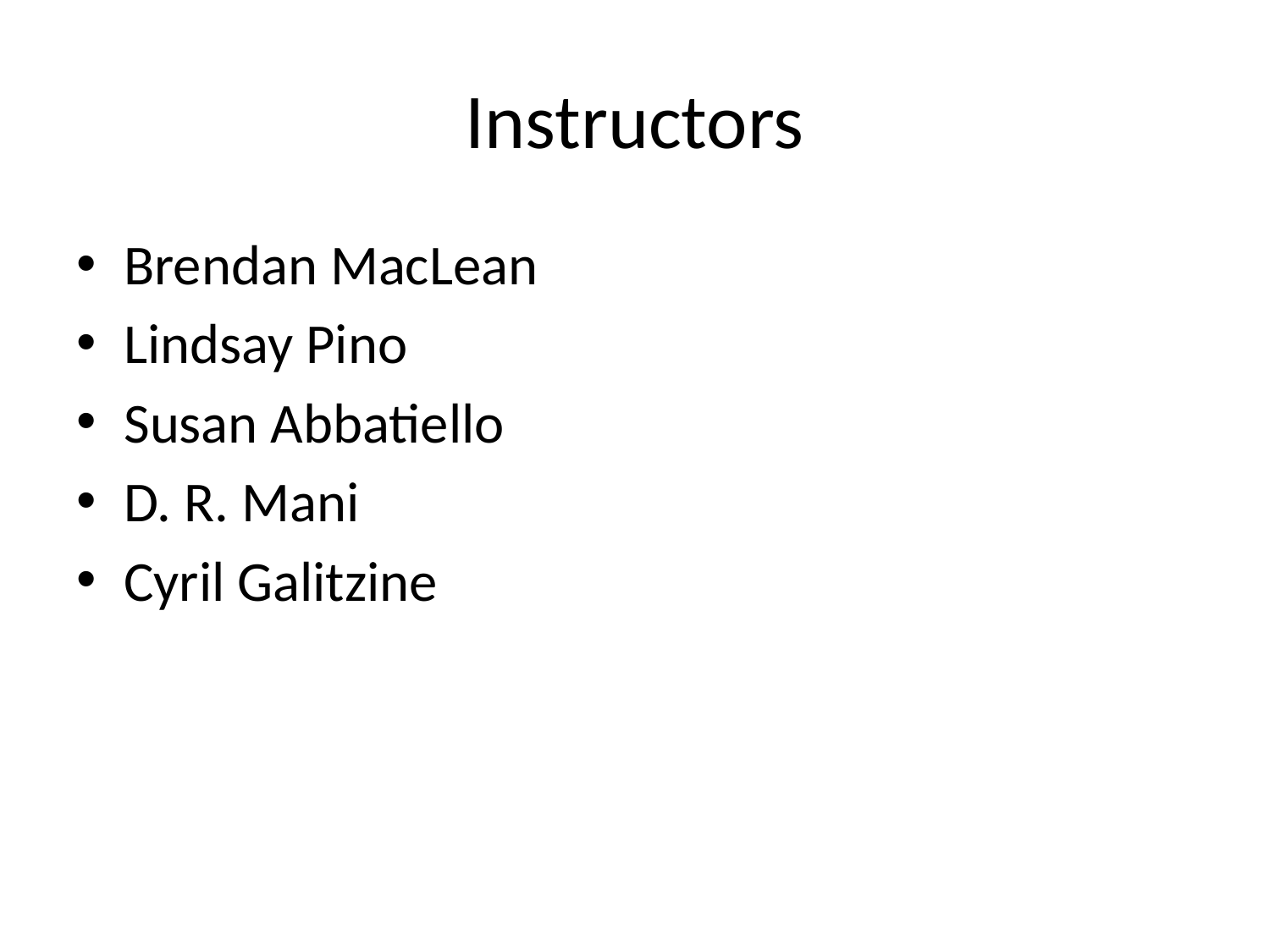

# Instructors
Brendan MacLean
Lindsay Pino
Susan Abbatiello
D. R. Mani
Cyril Galitzine